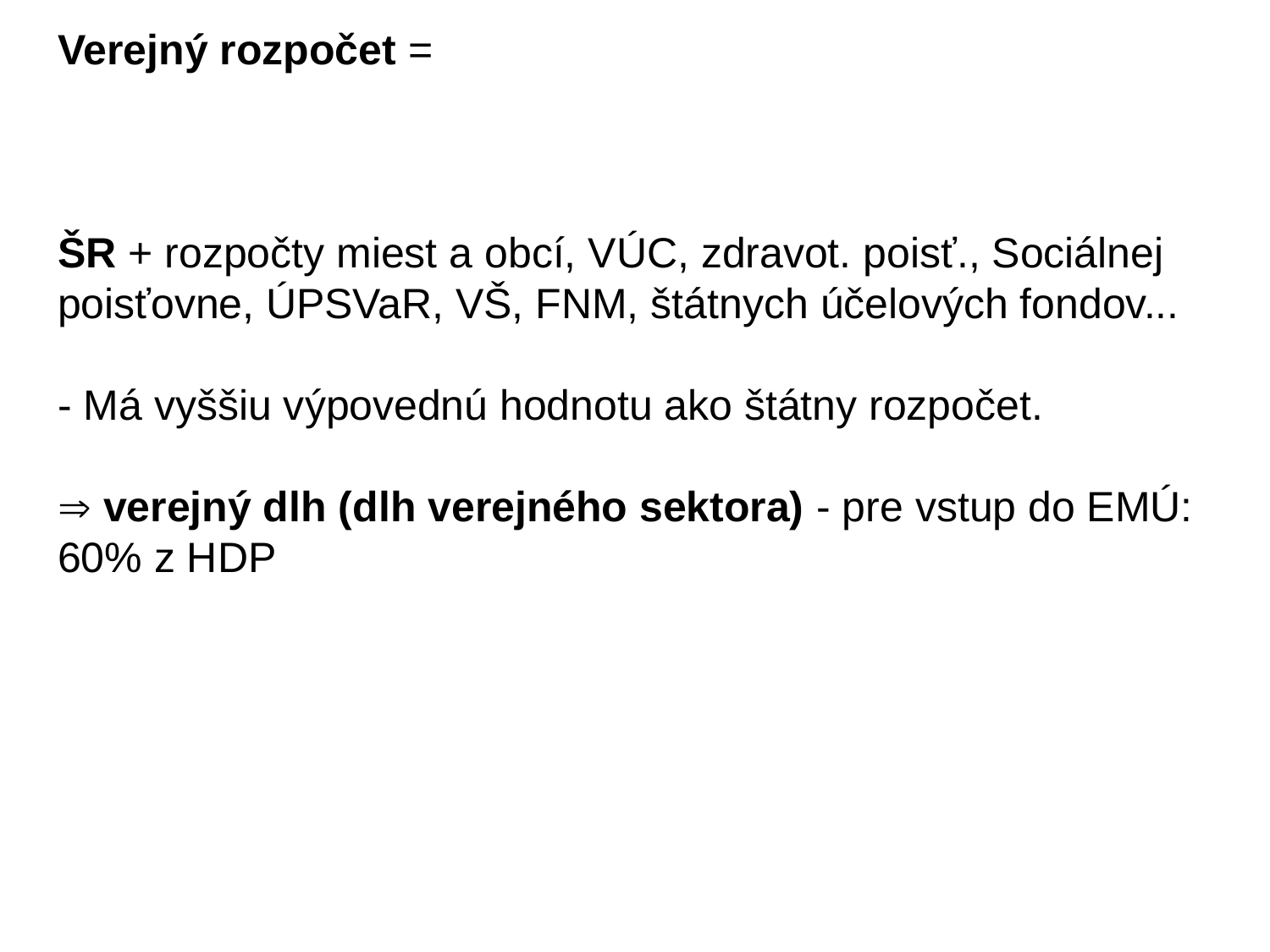

# Verejný rozpočet = ŠR + rozpočty miest a obcí, VÚC, zdravot. poisť., Sociálnej poisťovne, ÚPSVaR, VŠ, FNM, štátnych účelových fondov... - Má vyššiu výpovednú hodnotu ako štátny rozpočet. ⇒ verejný dlh (dlh verejného sektora) - pre vstup do EMÚ: 60% z HDP